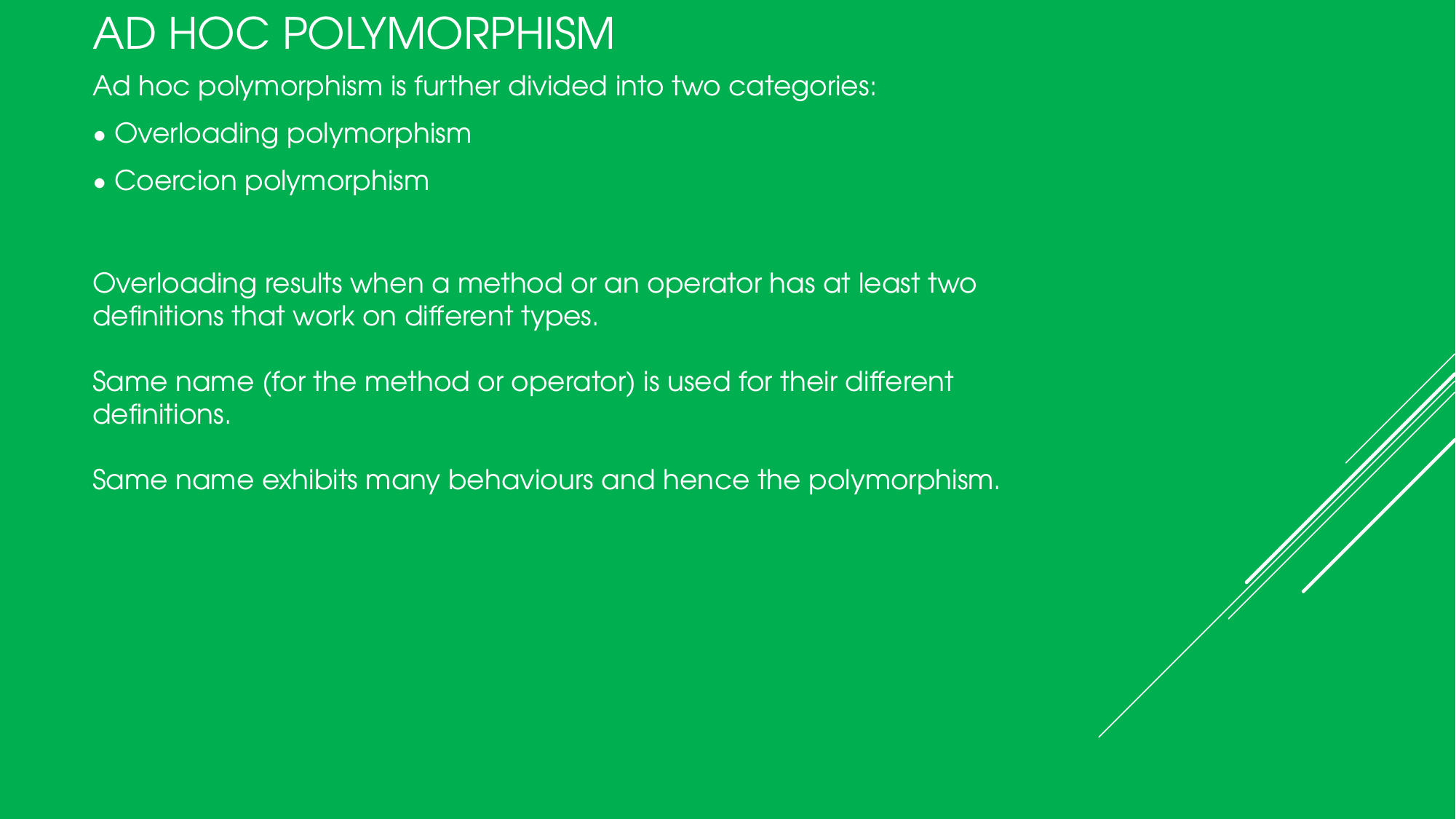

# Ad hoc polymorphism
Ad hoc polymorphism is further divided into two categories:
• Overloading polymorphism
• Coercion polymorphism
Overloading results when a method or an operator has at least two definitions that work on different types.

Same name (for the method or operator) is used for their different definitions.

Same name exhibits many behaviours and hence the polymorphism.